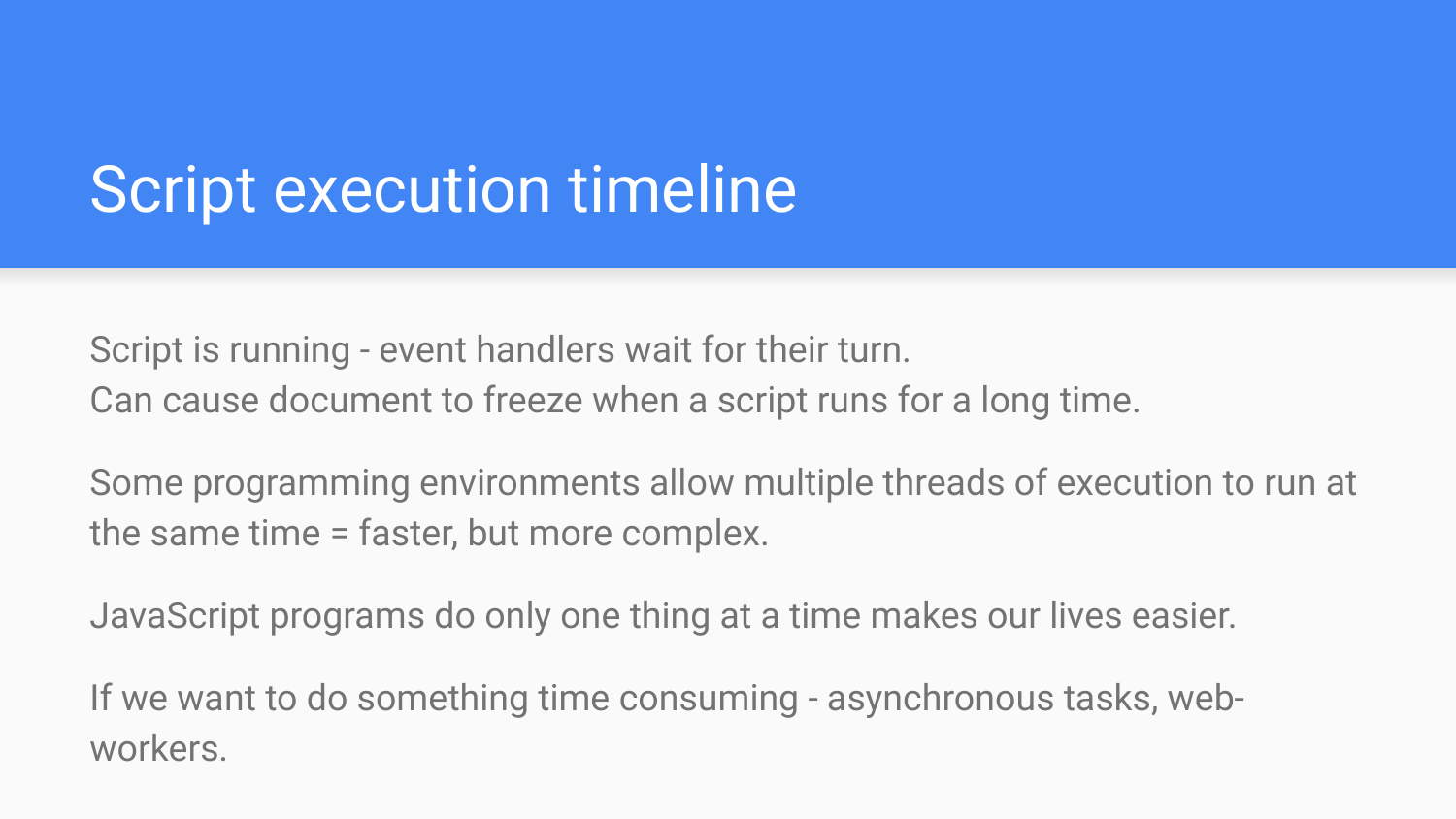

# Script execution timeline
Script is running - event handlers wait for their turn.
Can cause document to freeze when a script runs for a long time.
Some programming environments allow multiple threads of execution to run at the same time = faster, but more complex.
JavaScript programs do only one thing at a time makes our lives easier.
If we want to do something time consuming - asynchronous tasks, web-workers.